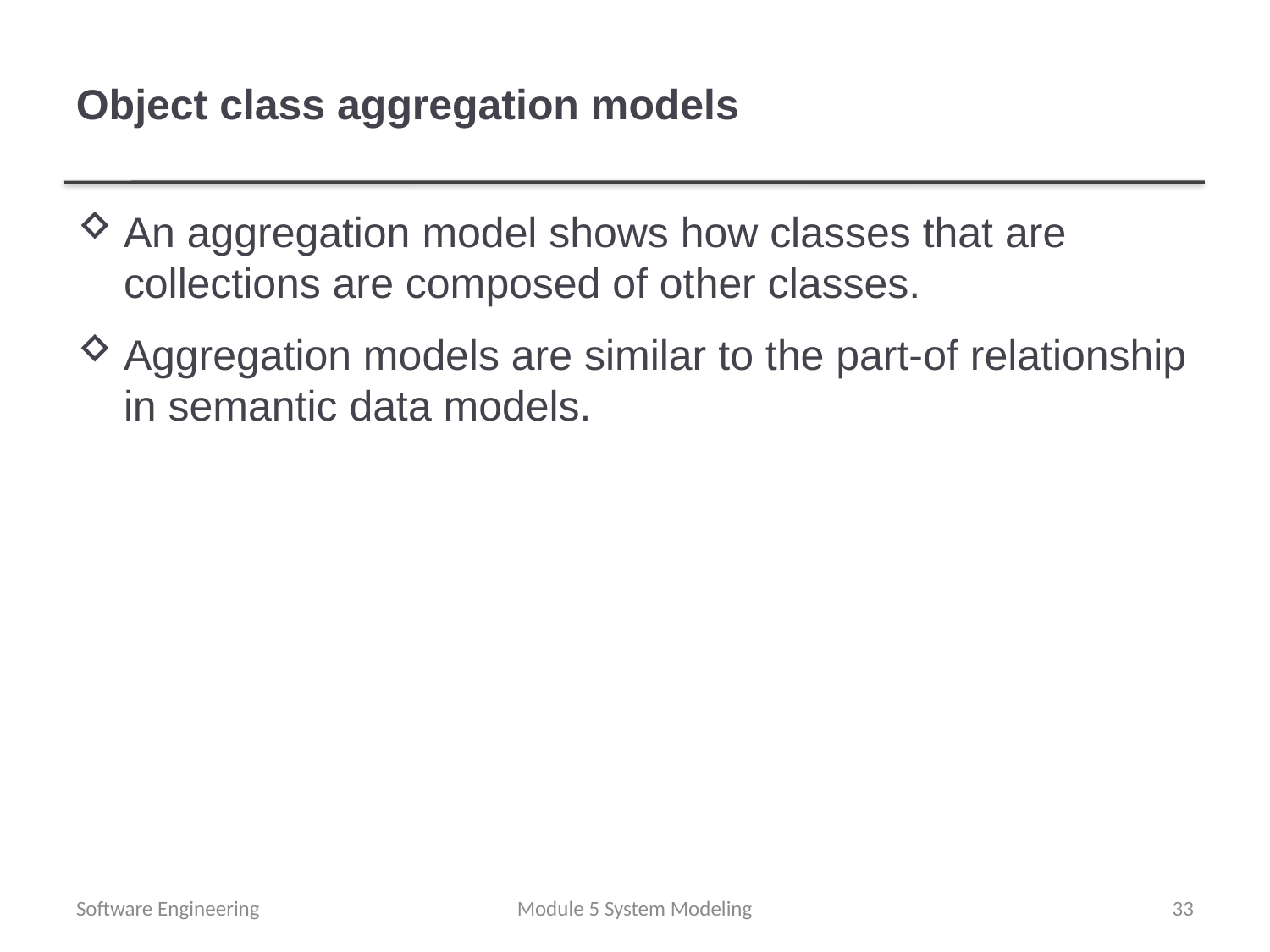

# Object class aggregation models
An aggregation model shows how classes that are collections are composed of other classes.
Aggregation models are similar to the part-of relationship in semantic data models.
Software Engineering
Module 5 System Modeling
33